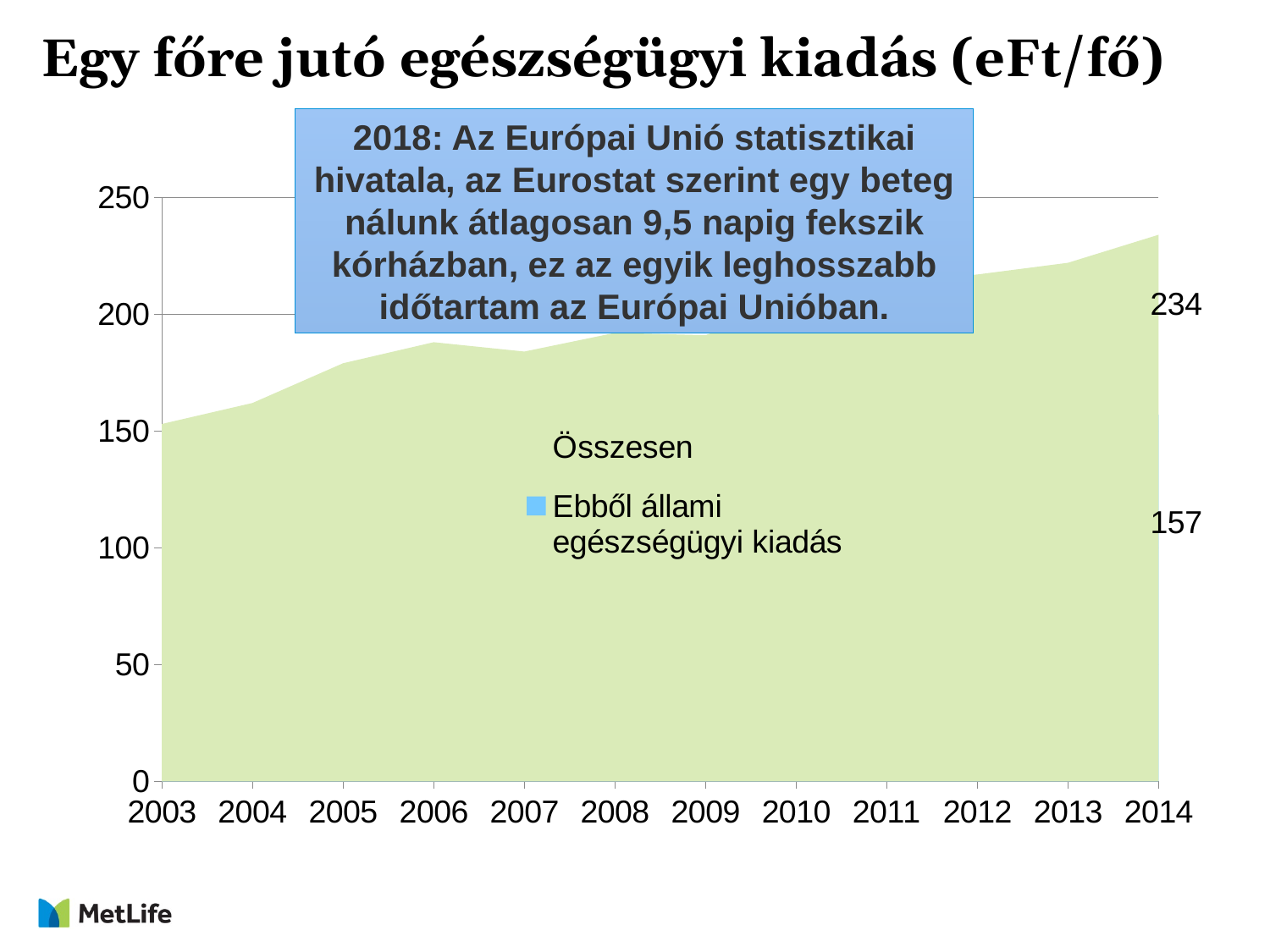

# Egy főre jutó egészségügyi kiadás (eFt/fő)
2018: Az Európai Unió statisztikai hivatala, az Eurostat szerint egy beteg nálunk átlagosan 9,5 napig fekszik kórházban, ez az egyik leghosszabb időtartam az Európai Unióban.

### Chart

| Category | Összesen | Ebből állami egészségügyi kiadás |
|---|---|---|
| 2003 | 153.0 | 108.0 |
| 2004 | 162.0 | 114.0 |
| 2005 | 179.0 | 126.0 |
| 2006 | 188.0 | 133.0 |
| 2007 | 184.0 | 127.0 |
| 2008 | 192.0 | 133.0 |
| 2009 | 191.0 | 131.0 |
| 2010 | 205.0 | 137.0 |
| 2011 | 214.0 | 143.0 |
| 2012 | 217.0 | 142.0 |
| 2013 | 222.0 | 148.0 |
| 2014 | 234.0 | 157.0 |